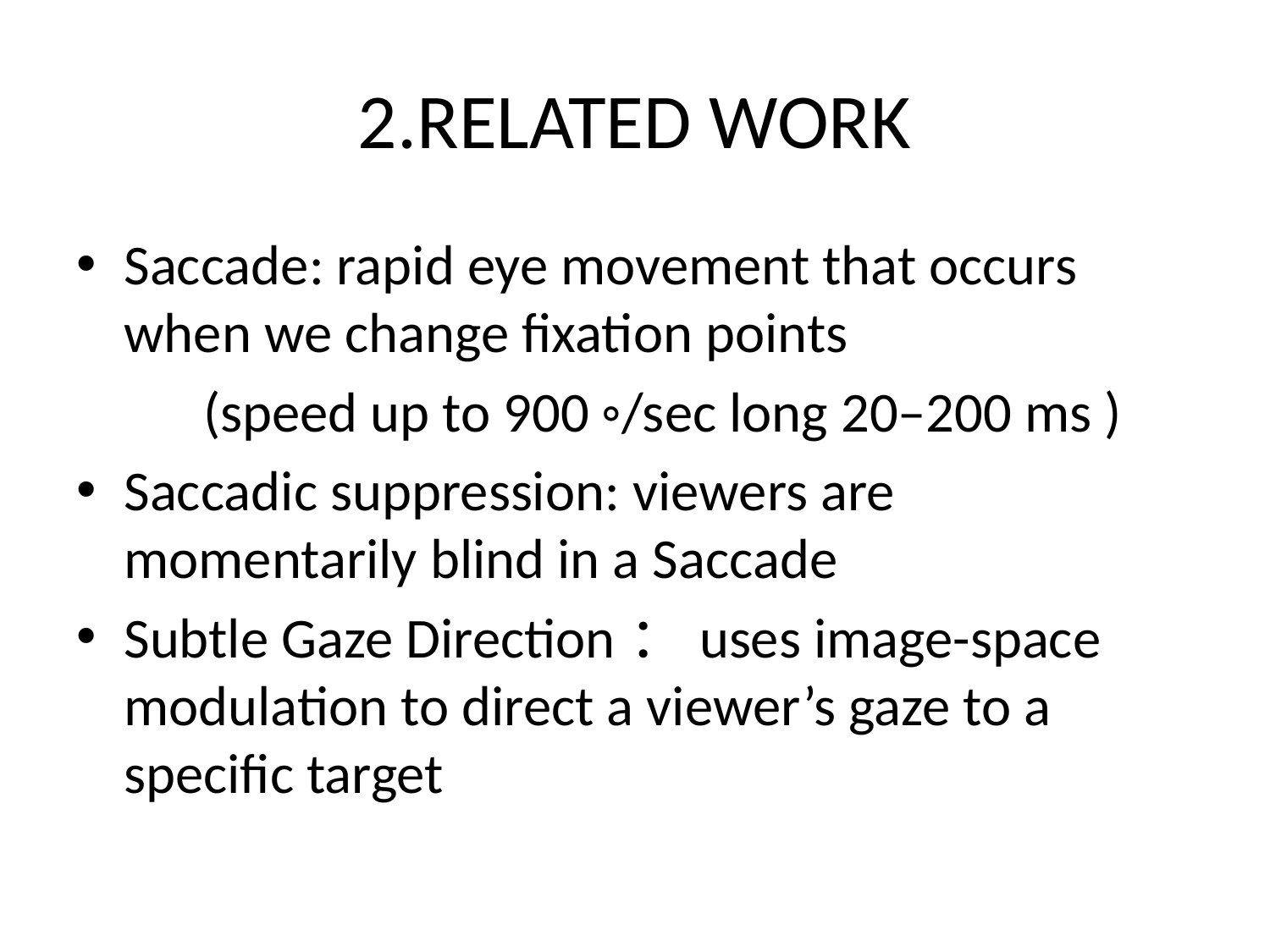

# 2.RELATED WORK
Saccade: rapid eye movement that occurs when we change fixation points
	(speed up to 900 ◦/sec long 20–200 ms )
Saccadic suppression: viewers are momentarily blind in a Saccade
Subtle Gaze Direction：uses image-space modulation to direct a viewer’s gaze to a specific target